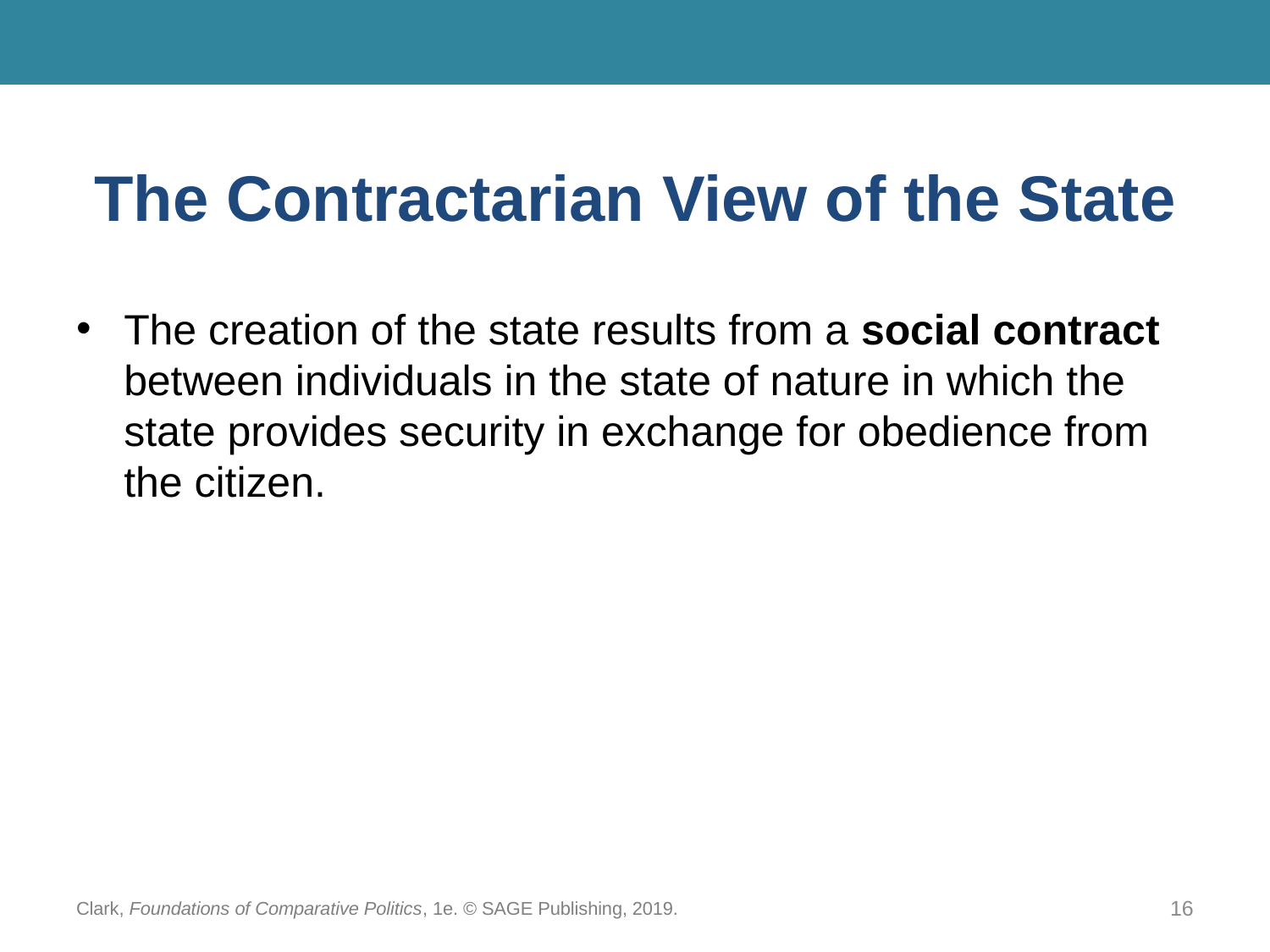

# The Contractarian View of the State
The creation of the state results from a social contract between individuals in the state of nature in which the state provides security in exchange for obedience from the citizen.

Clark, Foundations of Comparative Politics, 1e. © SAGE Publishing, 2019.
16